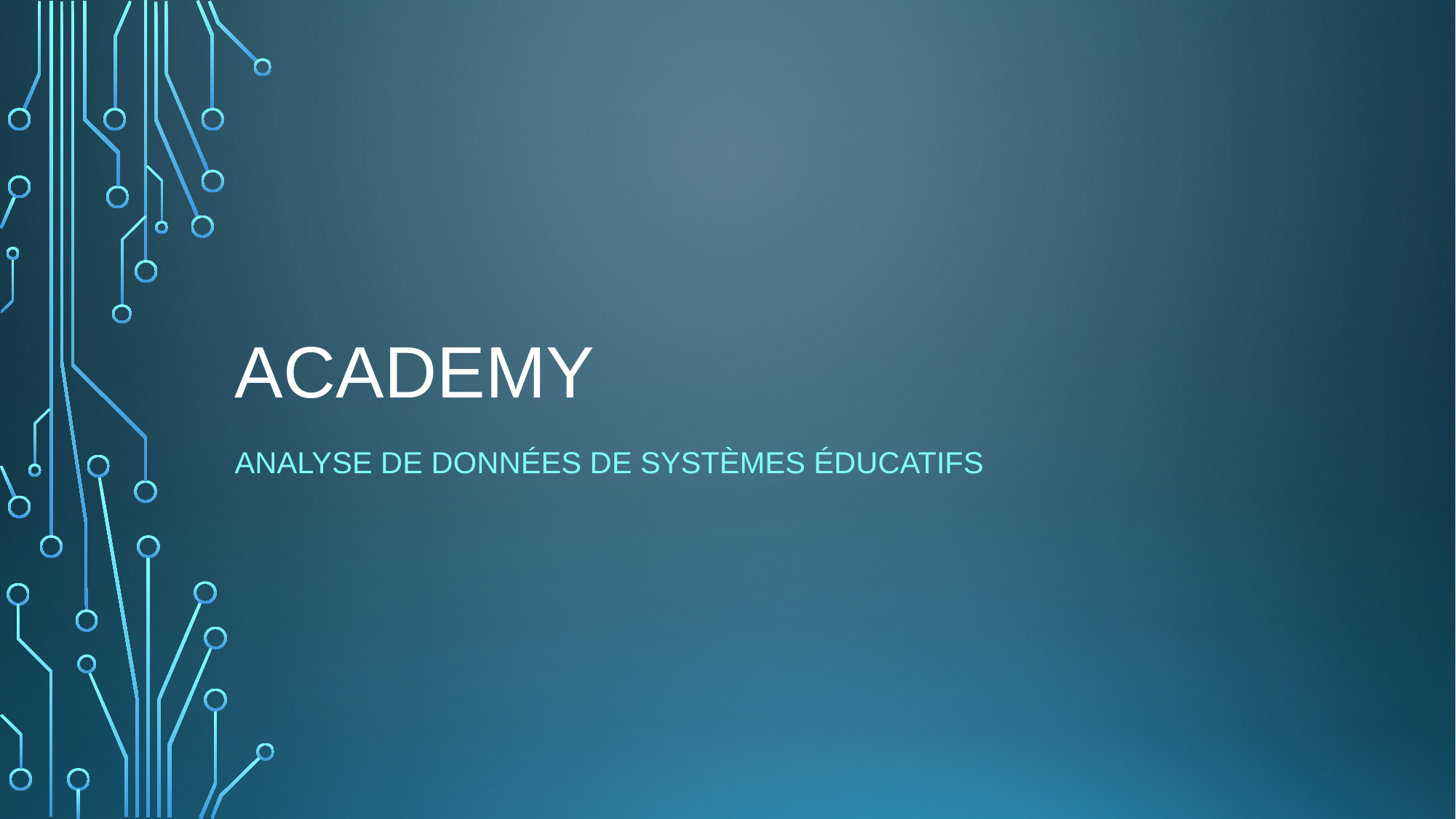

# academy
Analyse de donnÉes de systèmes éducatifs